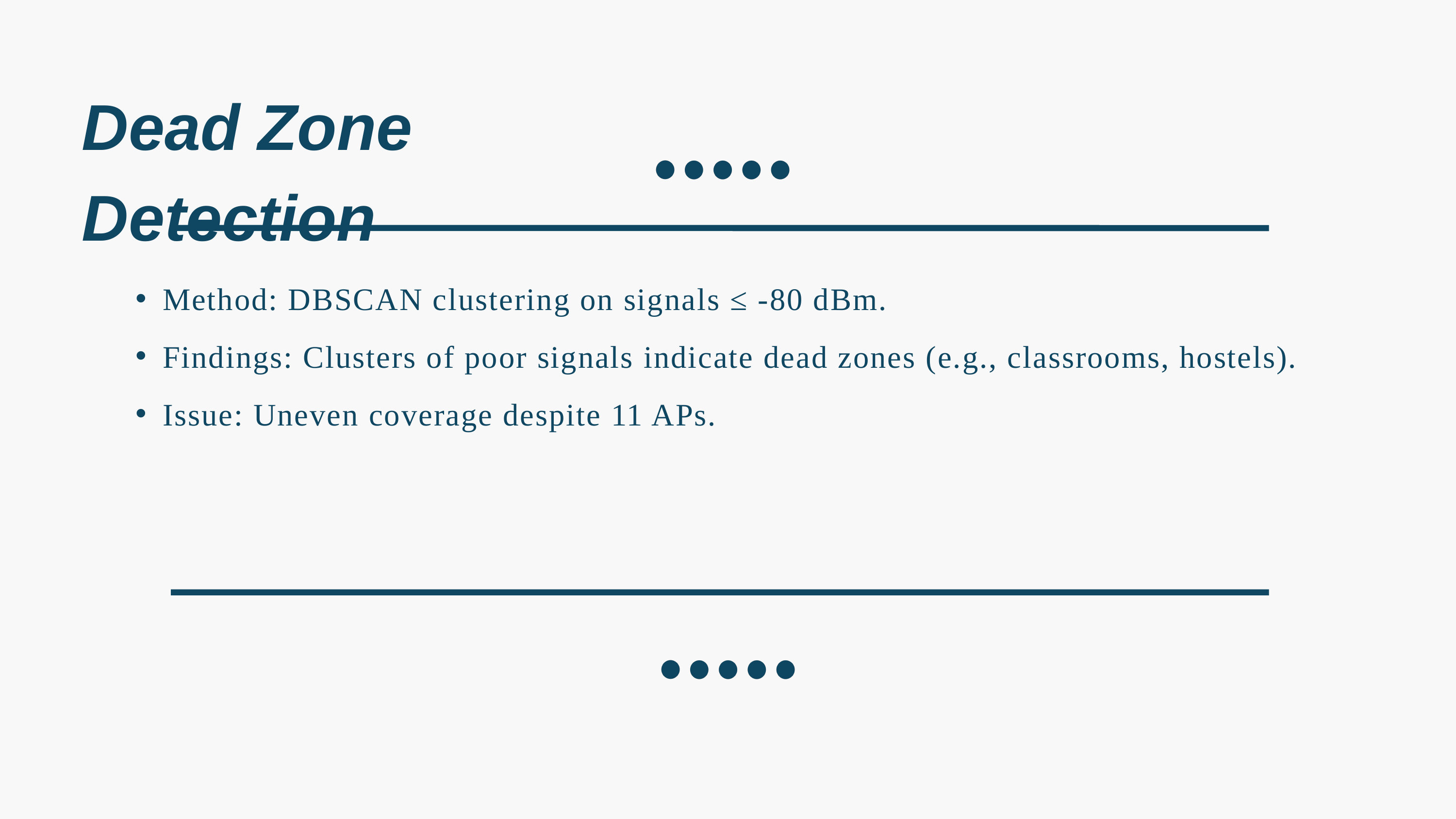

Dead Zone Detection

Method: DBSCAN clustering on signals ≤ -80 dBm.
Findings: Clusters of poor signals indicate dead zones (e.g., classrooms, hostels).
Issue: Uneven coverage despite 11 APs.